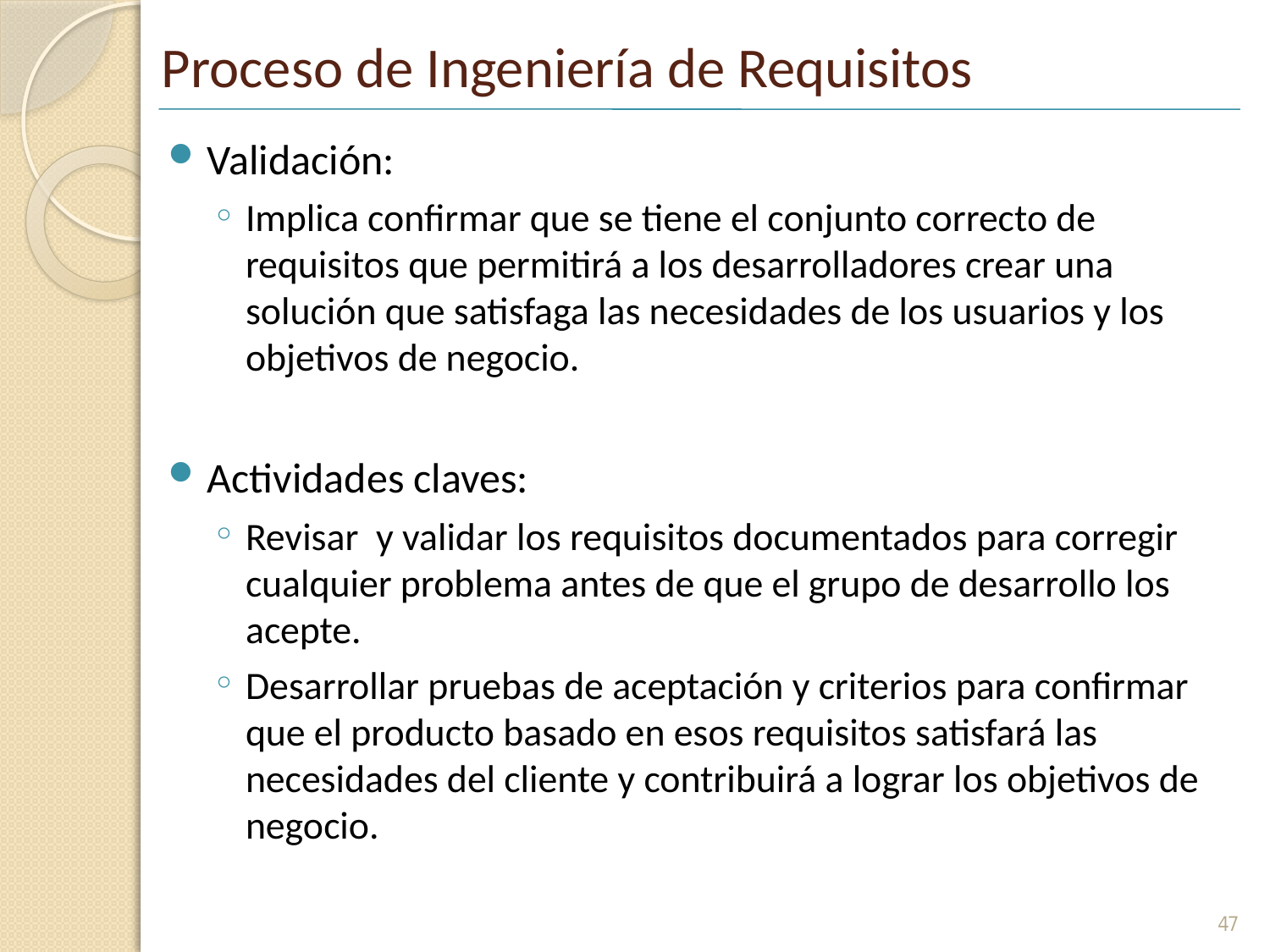

# Proceso de Ingeniería de Requisitos
Validación:
Implica confirmar que se tiene el conjunto correcto de  requisitos que permitirá a los desarrolladores crear una solución que satisfaga las necesidades de los usuarios y los objetivos de negocio.

Actividades claves:
Revisar  y validar los requisitos documentados para corregir cualquier problema antes de que el grupo de desarrollo los acepte.
Desarrollar pruebas de aceptación y criterios para confirmar que el producto basado en esos requisitos satisfará las necesidades del cliente y contribuirá a lograr los objetivos de negocio.
47